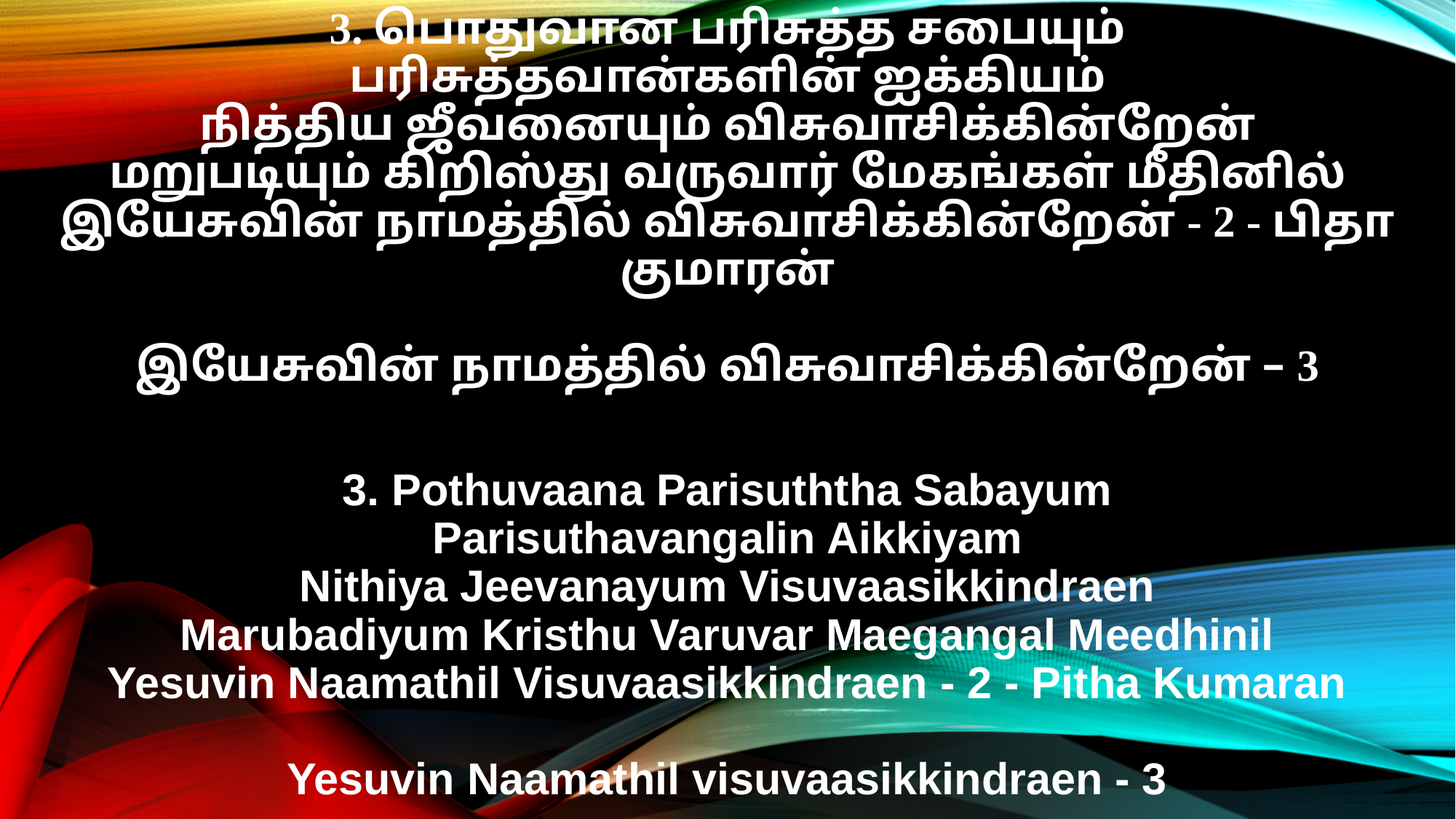

3. பொதுவான பரிசுத்த சபையும்
பரிசுத்தவான்களின் ஐக்கியம்
நித்திய ஜீவனையும் விசுவாசிக்கின்றேன்
மறுபடியும் கிறிஸ்து வருவார் மேகங்கள் மீதினில்
இயேசுவின் நாமத்தில் விசுவாசிக்கின்றேன் - 2 - பிதா குமாரன்
இயேசுவின் நாமத்தில் விசுவாசிக்கின்றேன் – 3

3. Pothuvaana Parisuththa Sabayum
Parisuthavangalin Aikkiyam
Nithiya Jeevanayum Visuvaasikkindraen
Marubadiyum Kristhu Varuvar Maegangal Meedhinil
Yesuvin Naamathil Visuvaasikkindraen - 2 - Pitha Kumaran
Yesuvin Naamathil visuvaasikkindraen - 3